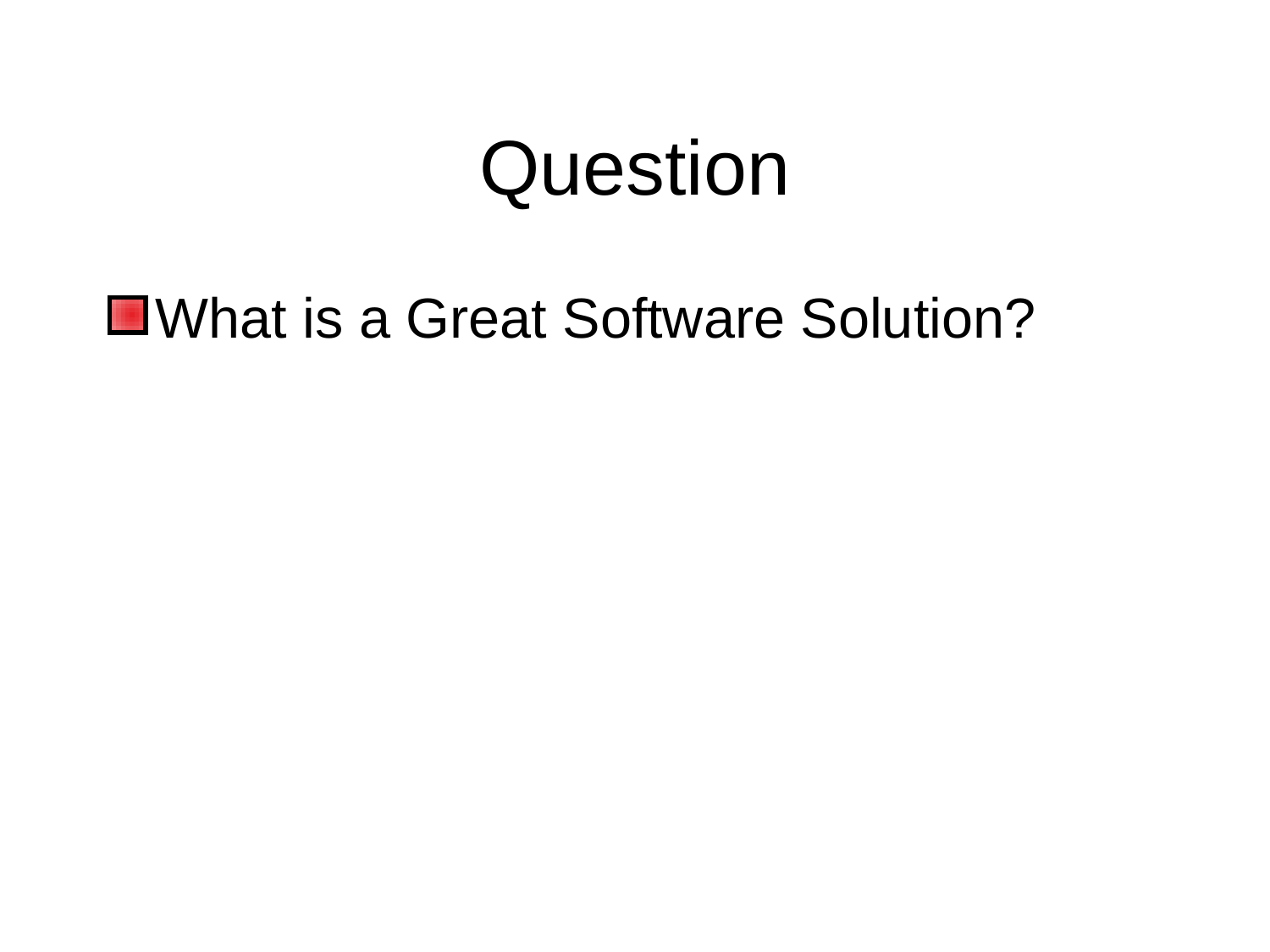

# Question
What is a Great Software Solution?